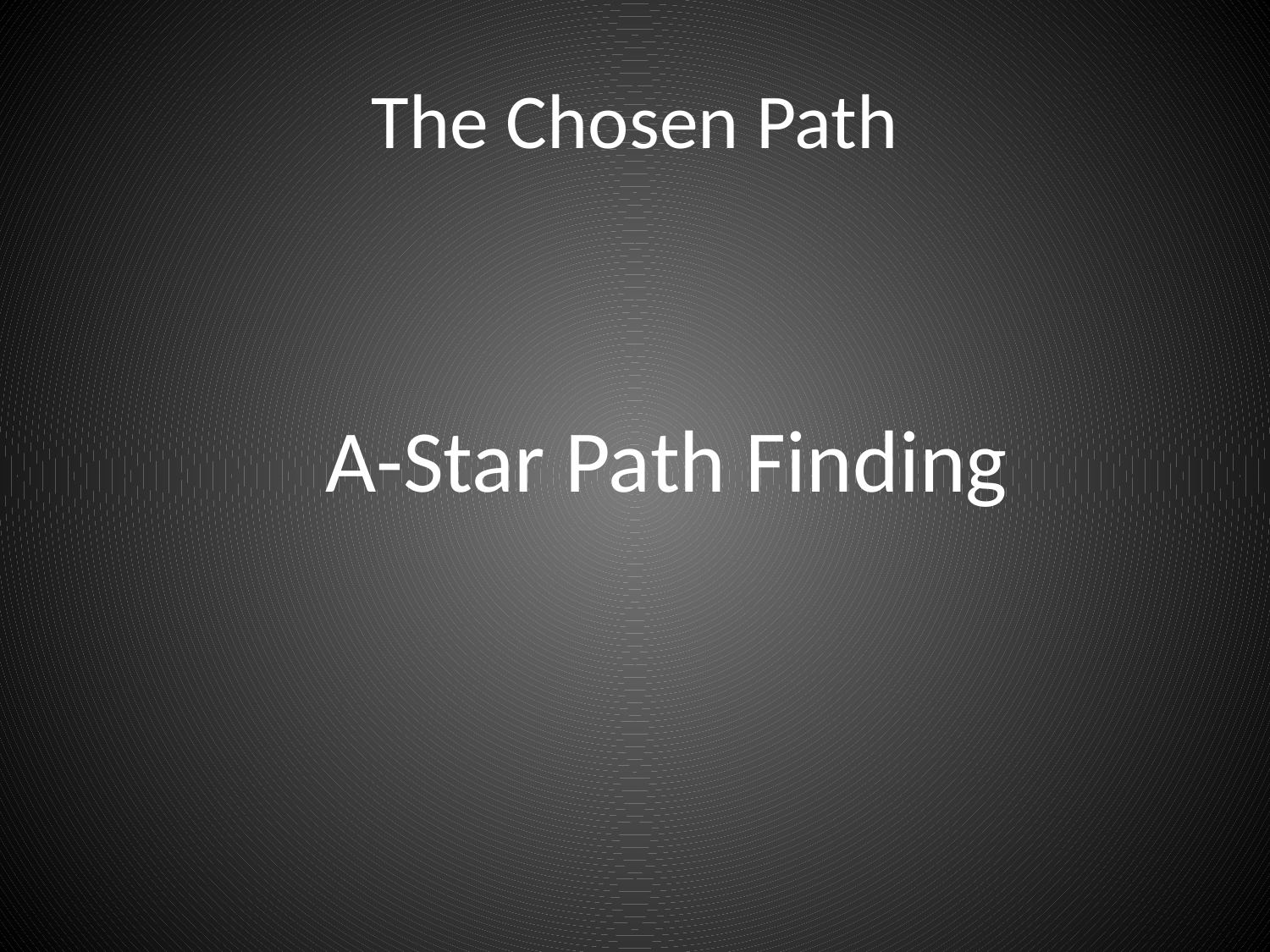

# The Chosen Path

A-Star Path Finding